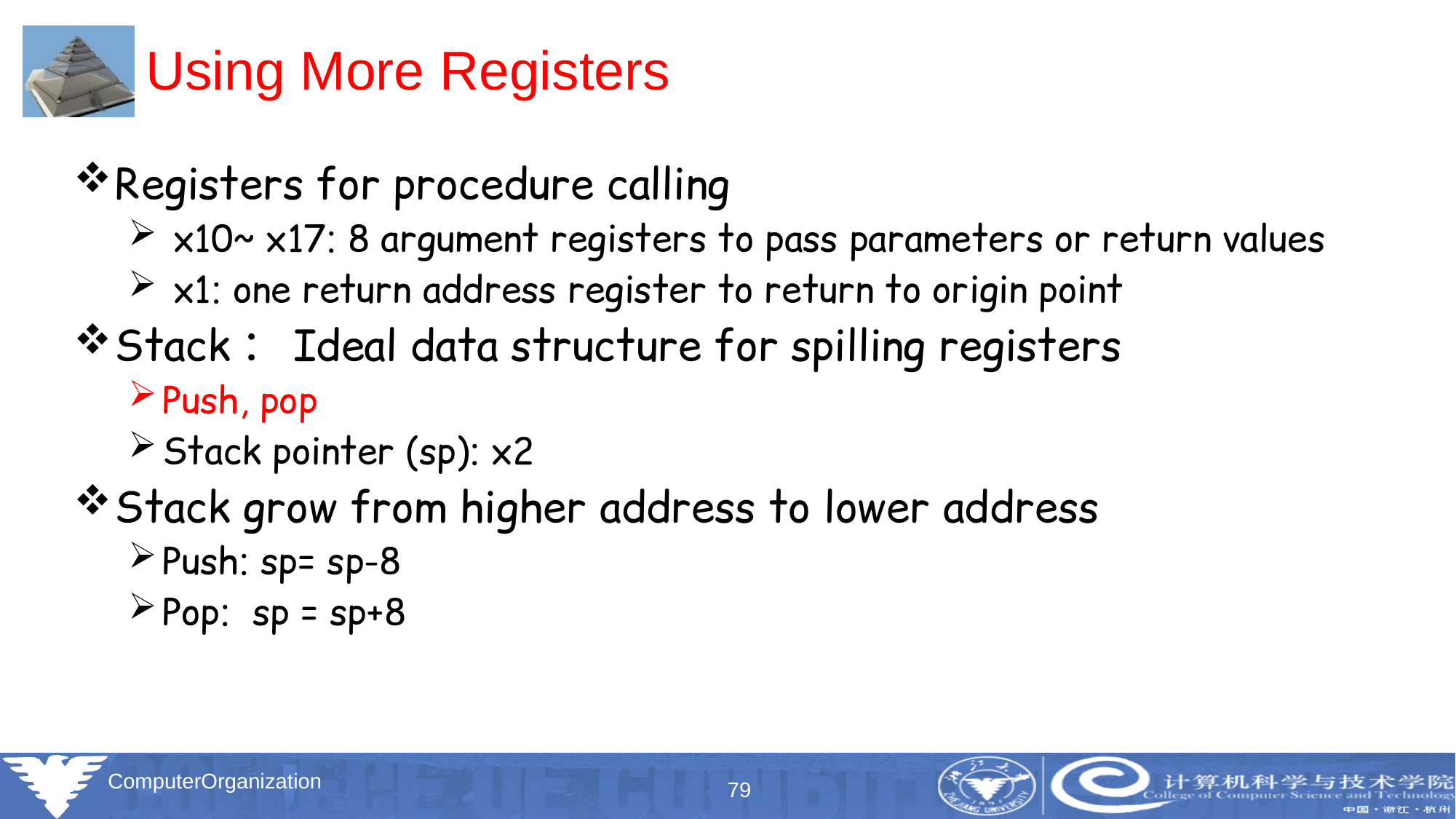

# Using More Registers
Registers for procedure calling
 x10~ x17: 8 argument registers to pass parameters or return values
 x1: one return address register to return to origin point
Stack：Ideal data structure for spilling registers
Push, pop
Stack pointer (sp): x2
Stack grow from higher address to lower address
Push: sp= sp-8
Pop:  sp = sp+8